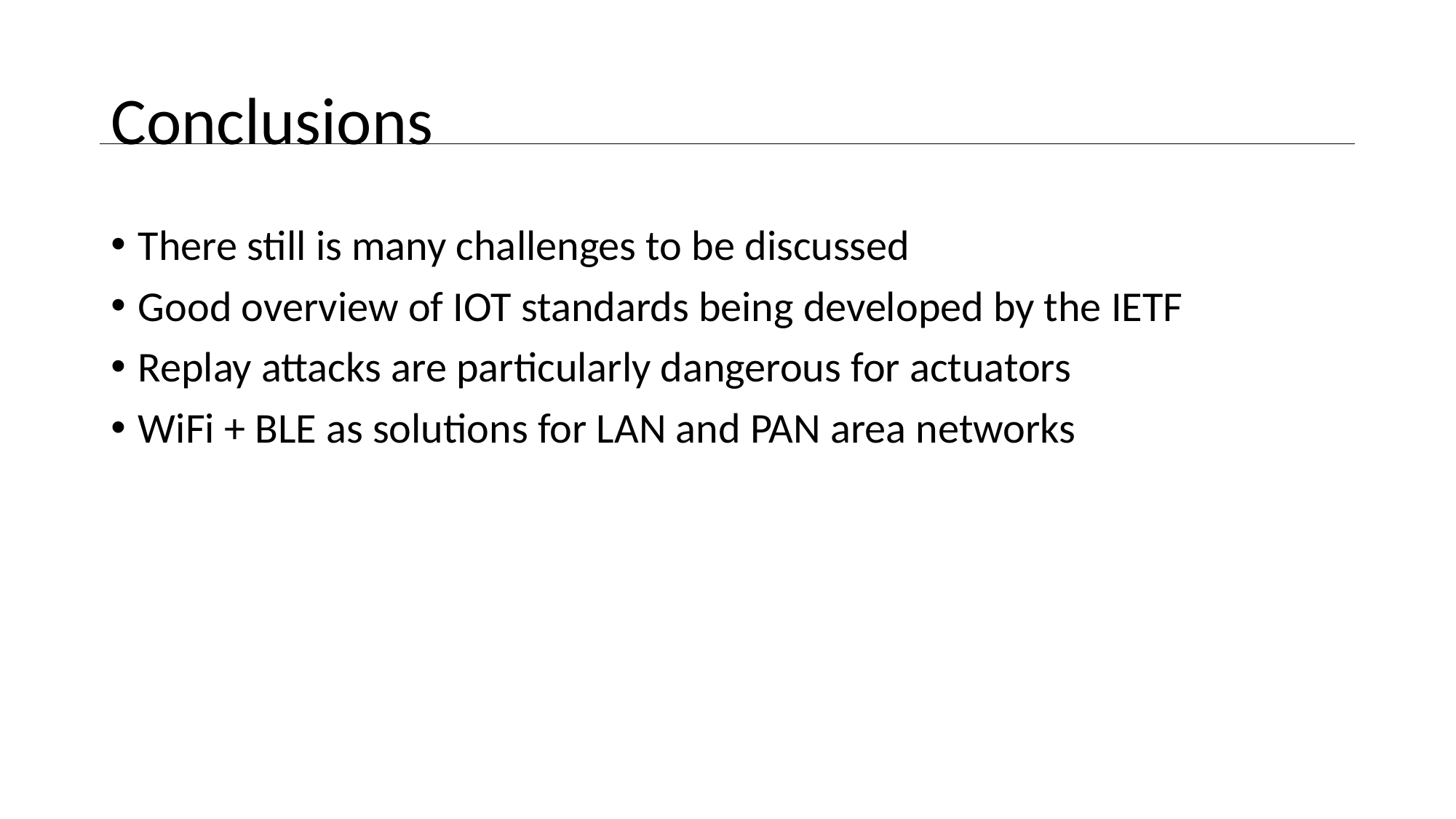

# Conclusions
There still is many challenges to be discussed
Good overview of IOT standards being developed by the IETF
Replay attacks are particularly dangerous for actuators
WiFi + BLE as solutions for LAN and PAN area networks